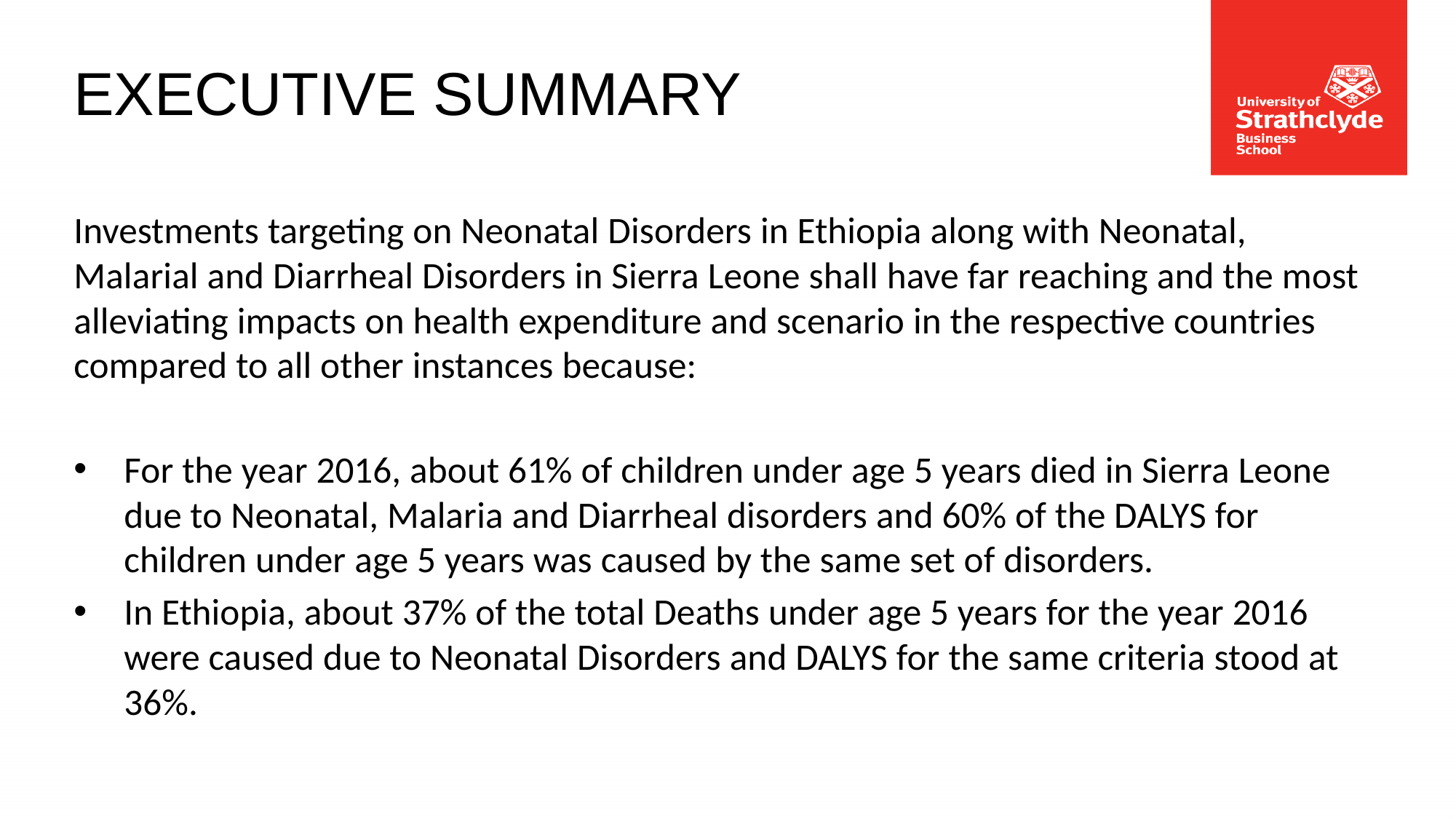

# EXECUTIVE SUMMARY
Investments targeting on Neonatal Disorders in Ethiopia along with Neonatal, Malarial and Diarrheal Disorders in Sierra Leone shall have far reaching and the most alleviating impacts on health expenditure and scenario in the respective countries compared to all other instances because:

For the year 2016, about 61% of children under age 5 years died in Sierra Leone due to Neonatal, Malaria and Diarrheal disorders and 60% of the DALYS for children under age 5 years was caused by the same set of disorders.
In Ethiopia, about 37% of the total Deaths under age 5 years for the year 2016 were caused due to Neonatal Disorders and DALYS for the same criteria stood at 36%.